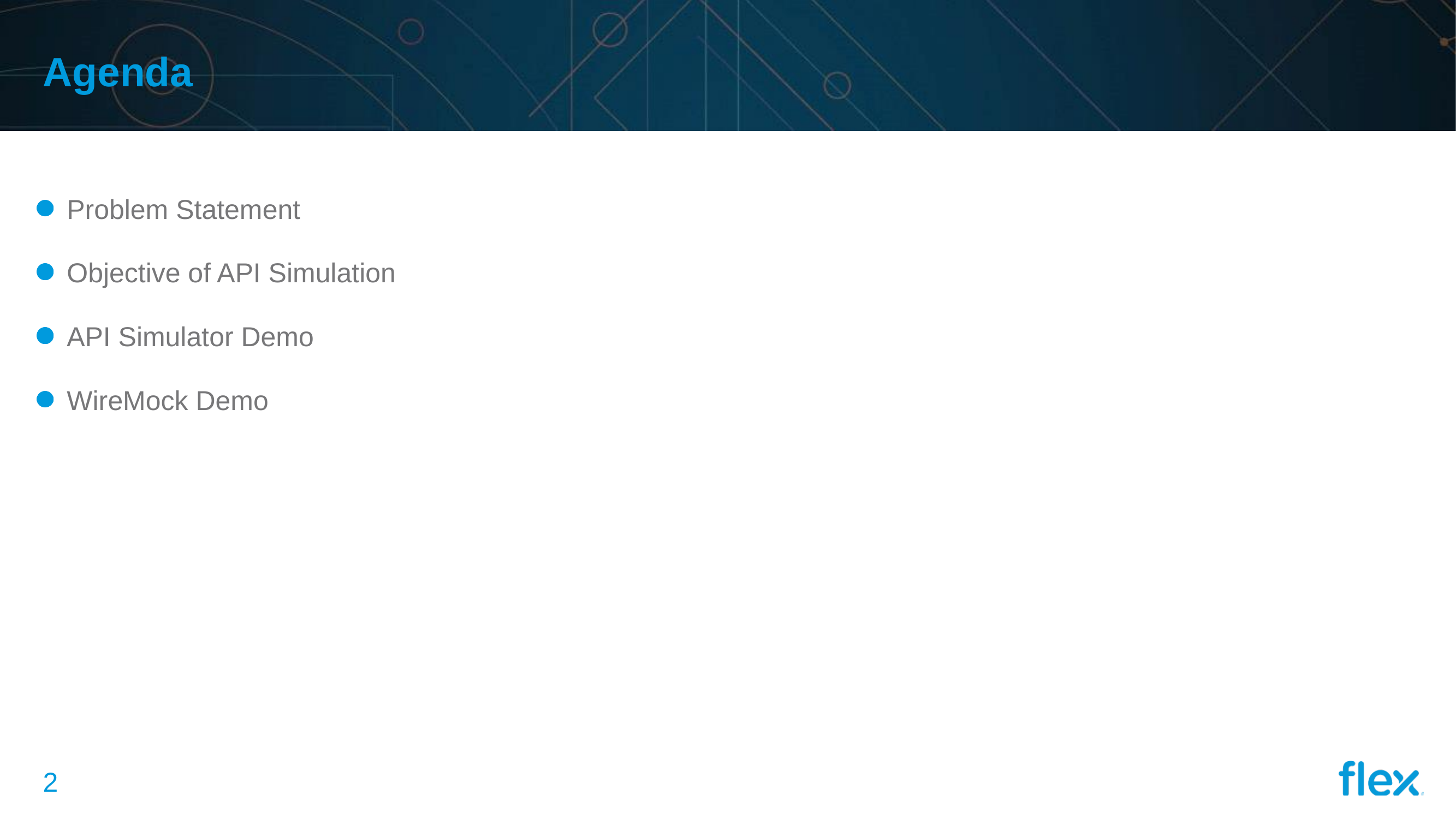

# Agenda
Problem Statement
Objective of API Simulation
API Simulator Demo
WireMock Demo

2